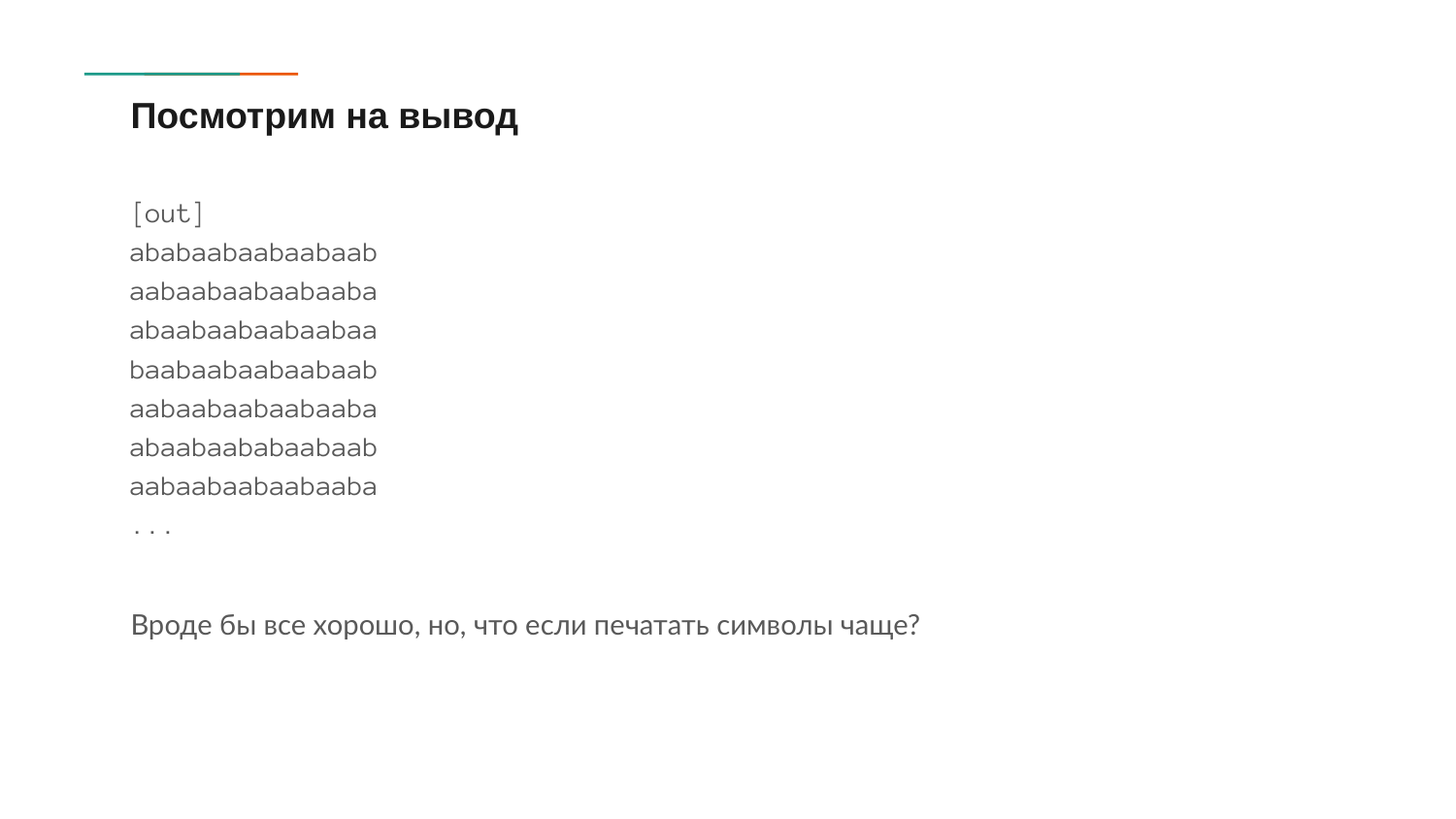

# Посмотрим на вывод
[out]
ababaabaabaabaab
aabaabaabaabaaba
abaabaabaabaabaa
baabaabaabaabaab
aabaabaabaabaaba
abaabaababaabaab
aabaabaabaabaaba
...

Вроде бы все хорошо, но, что если печатать символы чаще?